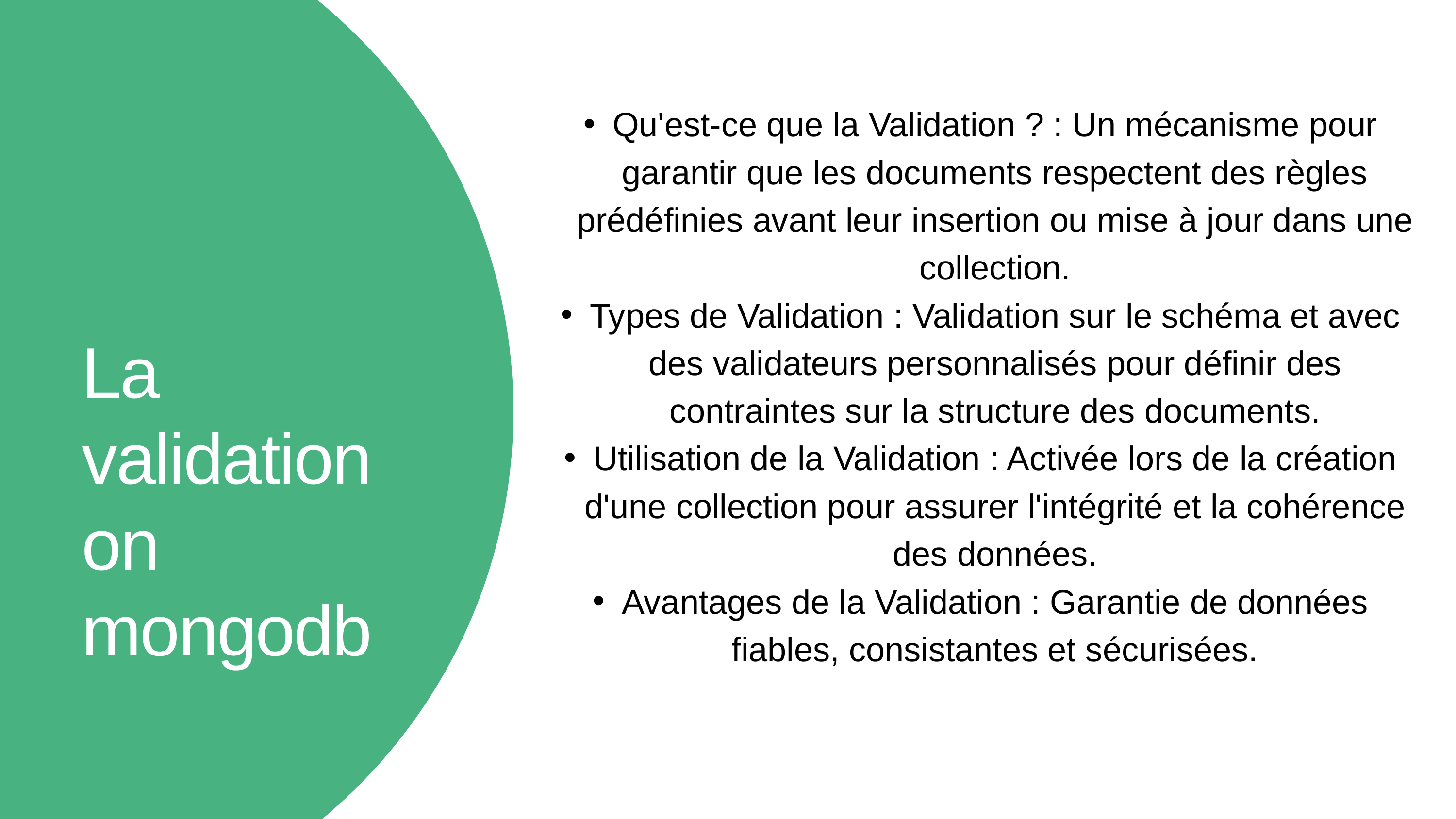

Qu'est-ce que la Validation ? : Un mécanisme pour garantir que les documents respectent des règles prédéfinies avant leur insertion ou mise à jour dans une collection.
Types de Validation : Validation sur le schéma et avec des validateurs personnalisés pour définir des contraintes sur la structure des documents.
Utilisation de la Validation : Activée lors de la création d'une collection pour assurer l'intégrité et la cohérence des données.
Avantages de la Validation : Garantie de données fiables, consistantes et sécurisées.

La validation on mongodb
Retourner à la vue d'ensemble